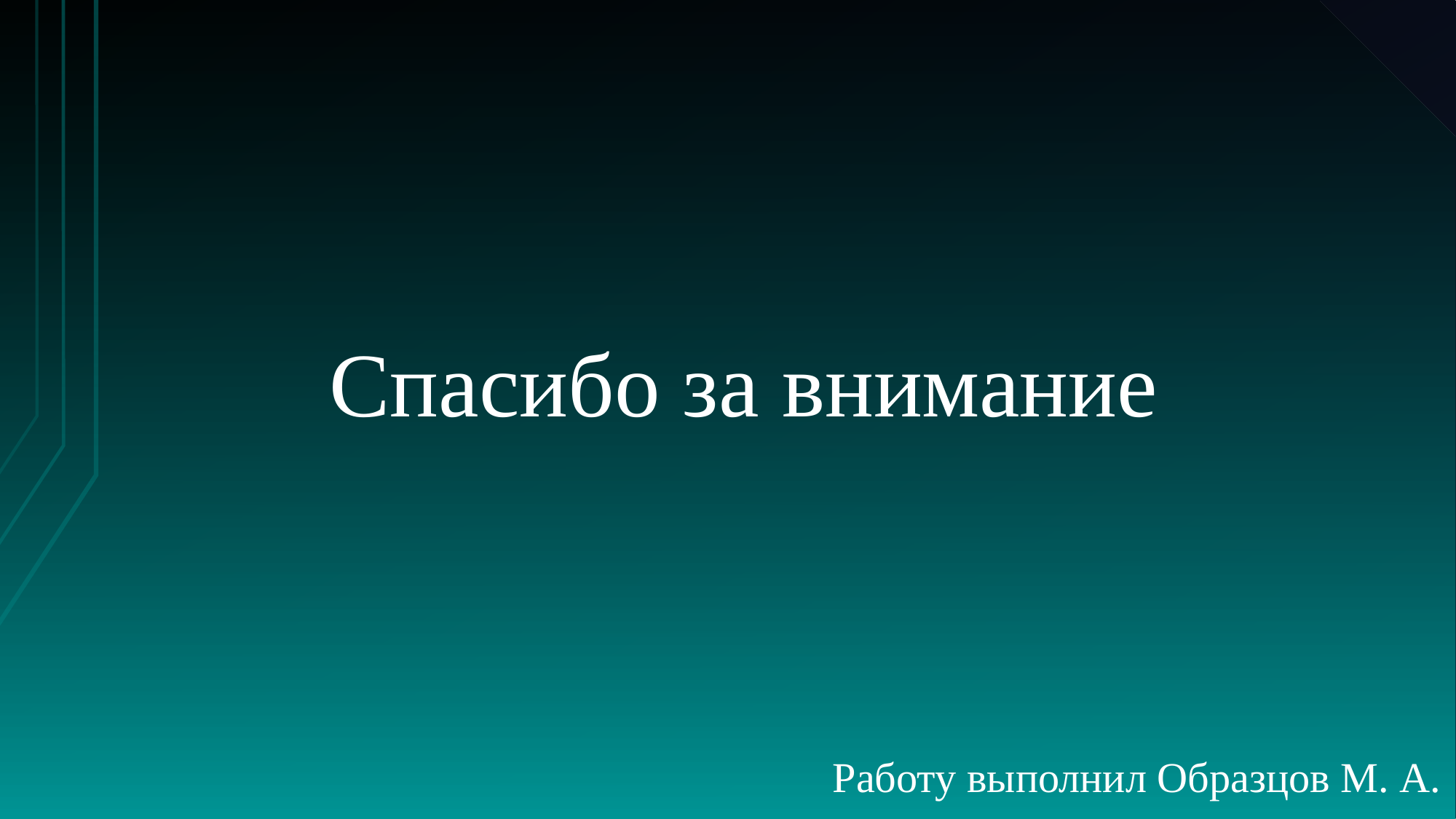

# Спасибо за внимание
Работу выполнил Образцов М. А.